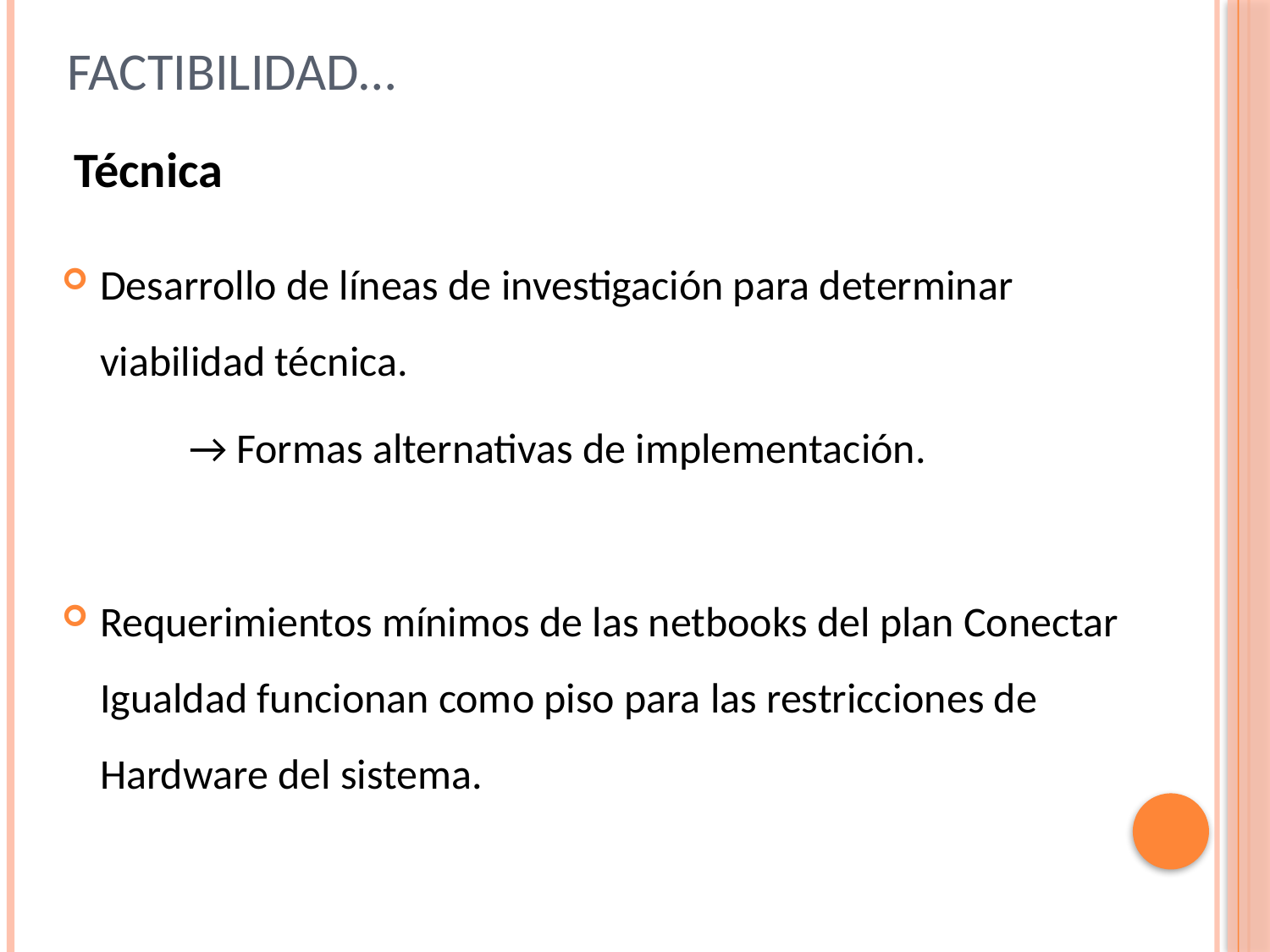

# Factibilidad…
Técnica
Desarrollo de líneas de investigación para determinar viabilidad técnica.
	→ Formas alternativas de implementación.

Requerimientos mínimos de las netbooks del plan Conectar Igualdad funcionan como piso para las restricciones de Hardware del sistema.